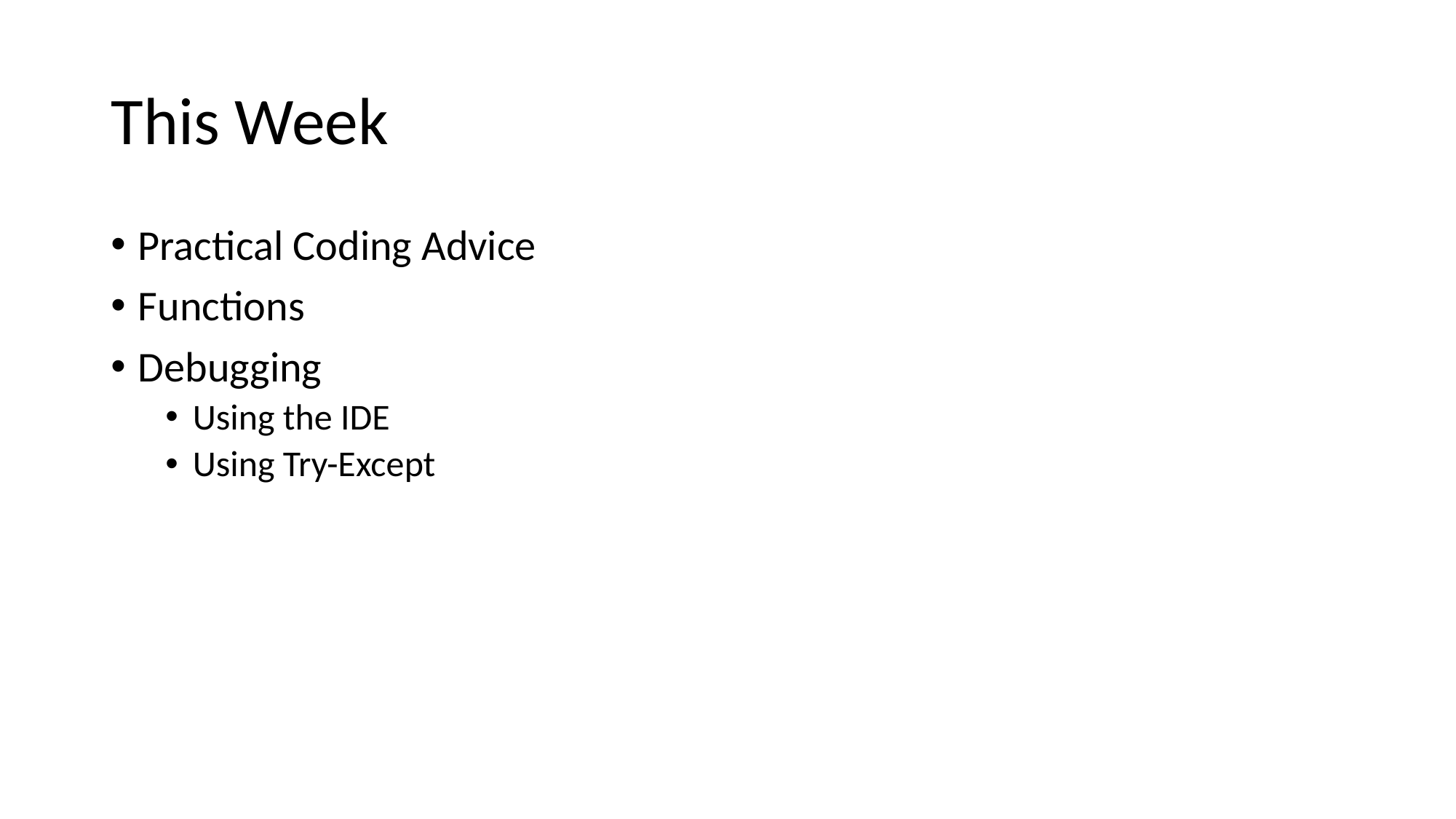

# This Week
Practical Coding Advice
Functions
Debugging
Using the IDE
Using Try-Except